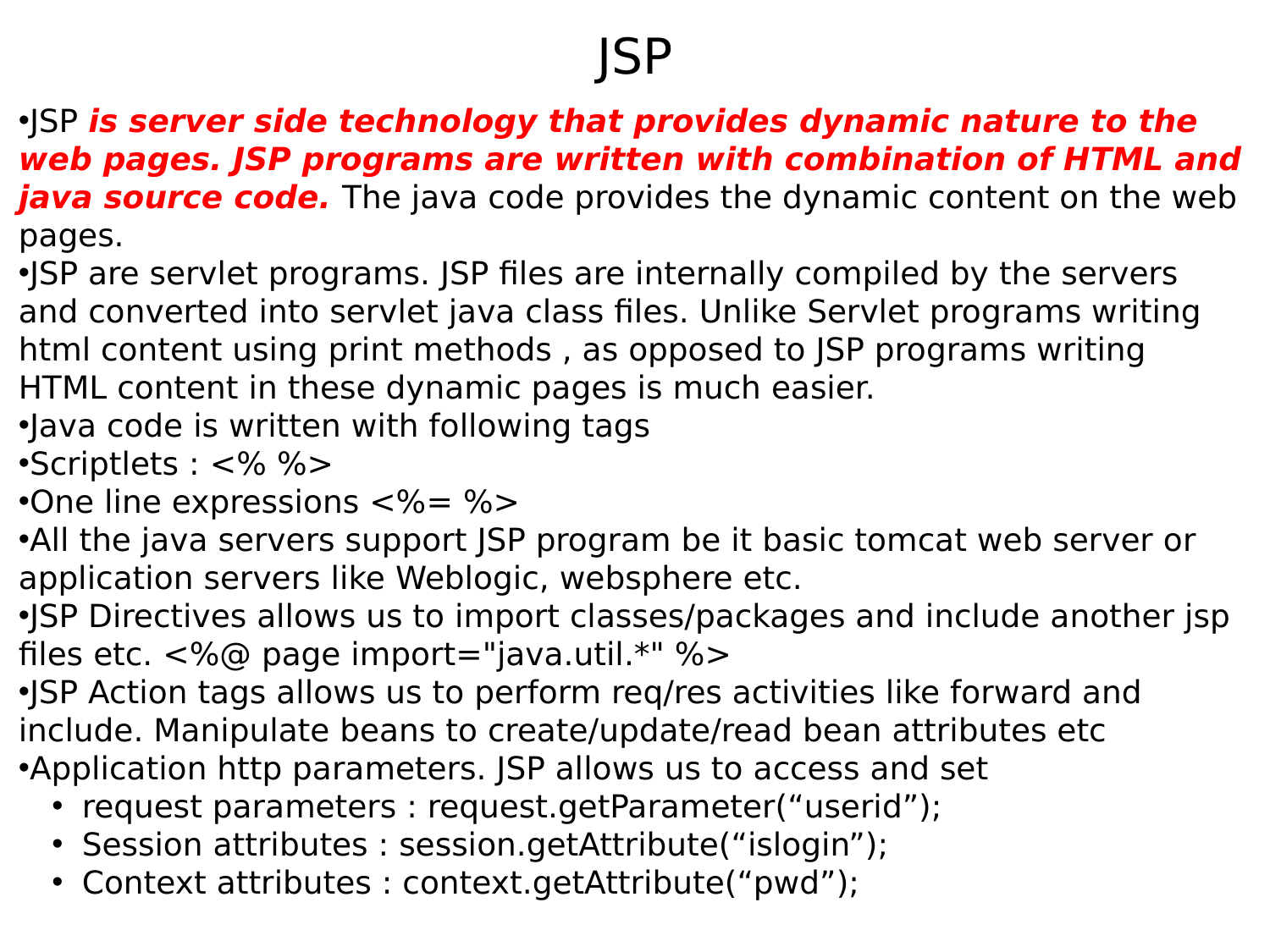

JSP

JSP is server side technology that provides dynamic nature to the web pages. JSP programs are written with combination of HTML and java source code. The java code provides the dynamic content on the web pages.
JSP are servlet programs. JSP files are internally compiled by the servers and converted into servlet java class files. Unlike Servlet programs writing html content using print methods , as opposed to JSP programs writing HTML content in these dynamic pages is much easier.
Java code is written with following tags
Scriptlets : <% %>
One line expressions <%= %>
All the java servers support JSP program be it basic tomcat web server or application servers like Weblogic, websphere etc.
JSP Directives allows us to import classes/packages and include another jsp files etc. <%@ page import="java.util.*" %>
JSP Action tags allows us to perform req/res activities like forward and include. Manipulate beans to create/update/read bean attributes etc
Application http parameters. JSP allows us to access and set
request parameters : request.getParameter(“userid”);
Session attributes : session.getAttribute(“islogin”);
Context attributes : context.getAttribute(“pwd”);